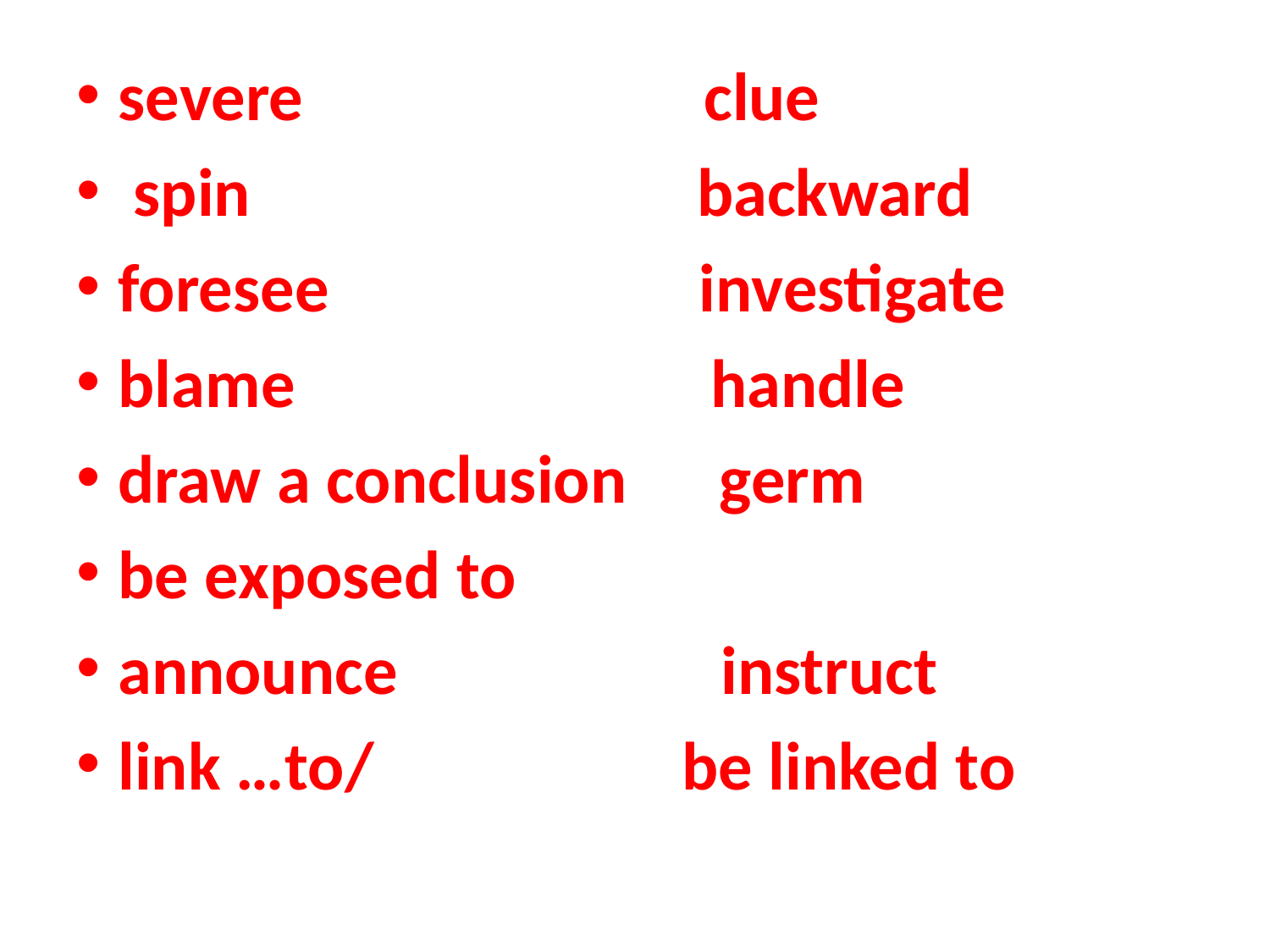

severe                          clue
 spin                             backward
foresee                        investigate
blame                           handle
draw a conclusion      germ
be exposed to
announce                     instruct
link …to/                    be linked to